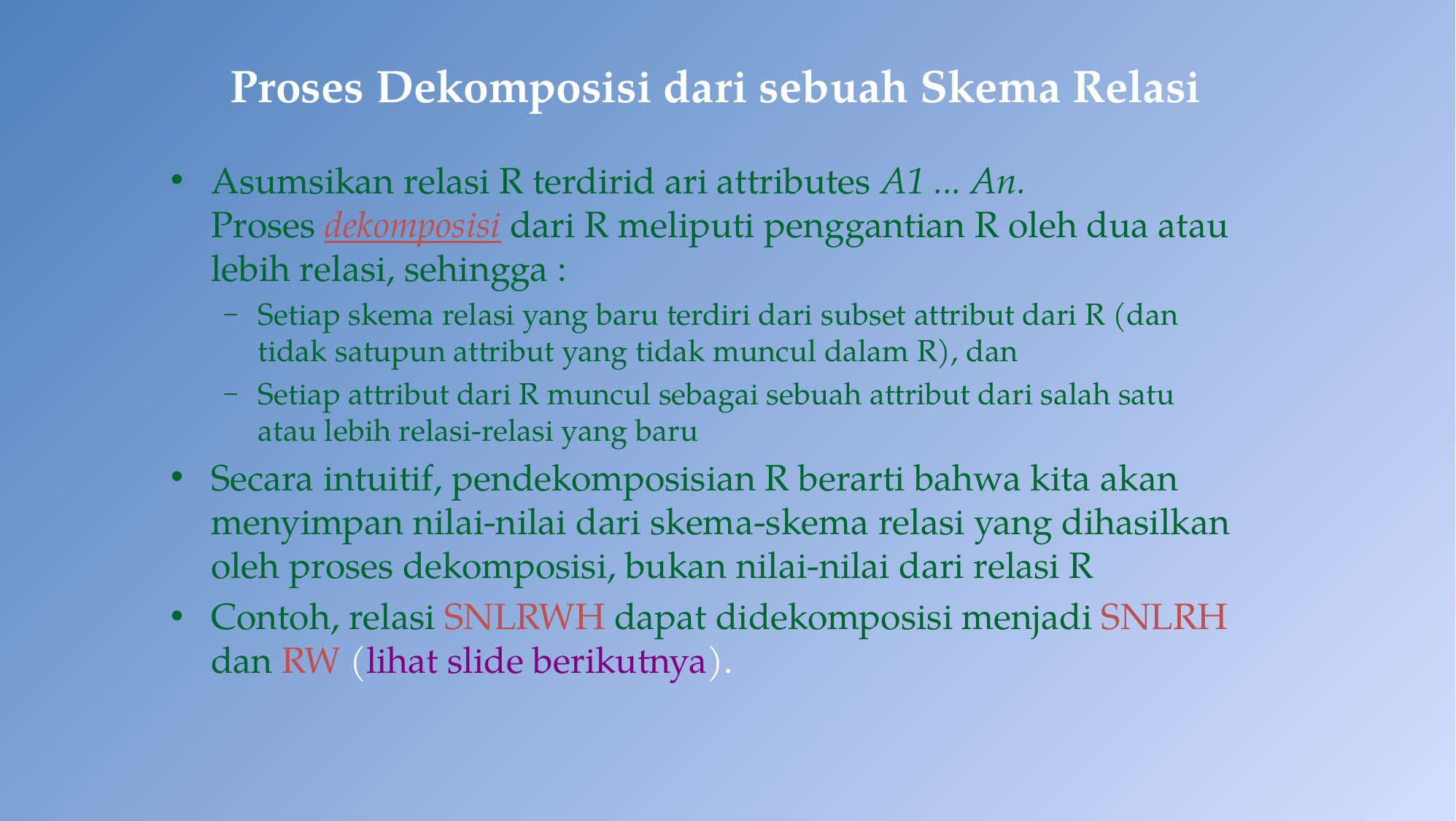

# Proses Dekomposisi dari sebuah Skema Relasi
Asumsikan relasi R terdirid ari attributes A1 ... An.
Proses dekomposisi dari R meliputi penggantian R oleh dua atau lebih relasi, sehingga :
Setiap skema relasi yang baru terdiri dari subset attribut dari R (dan tidak satupun attribut yang tidak muncul dalam R), dan
Setiap attribut dari R muncul sebagai sebuah attribut dari salah satu atau lebih relasi-relasi yang baru
Secara intuitif, pendekomposisian R berarti bahwa kita akan menyimpan nilai-nilai dari skema-skema relasi yang dihasilkan oleh proses dekomposisi, bukan nilai-nilai dari relasi R
Contoh, relasi SNLRWH dapat didekomposisi menjadi SNLRH dan RW (lihat slide berikutnya).